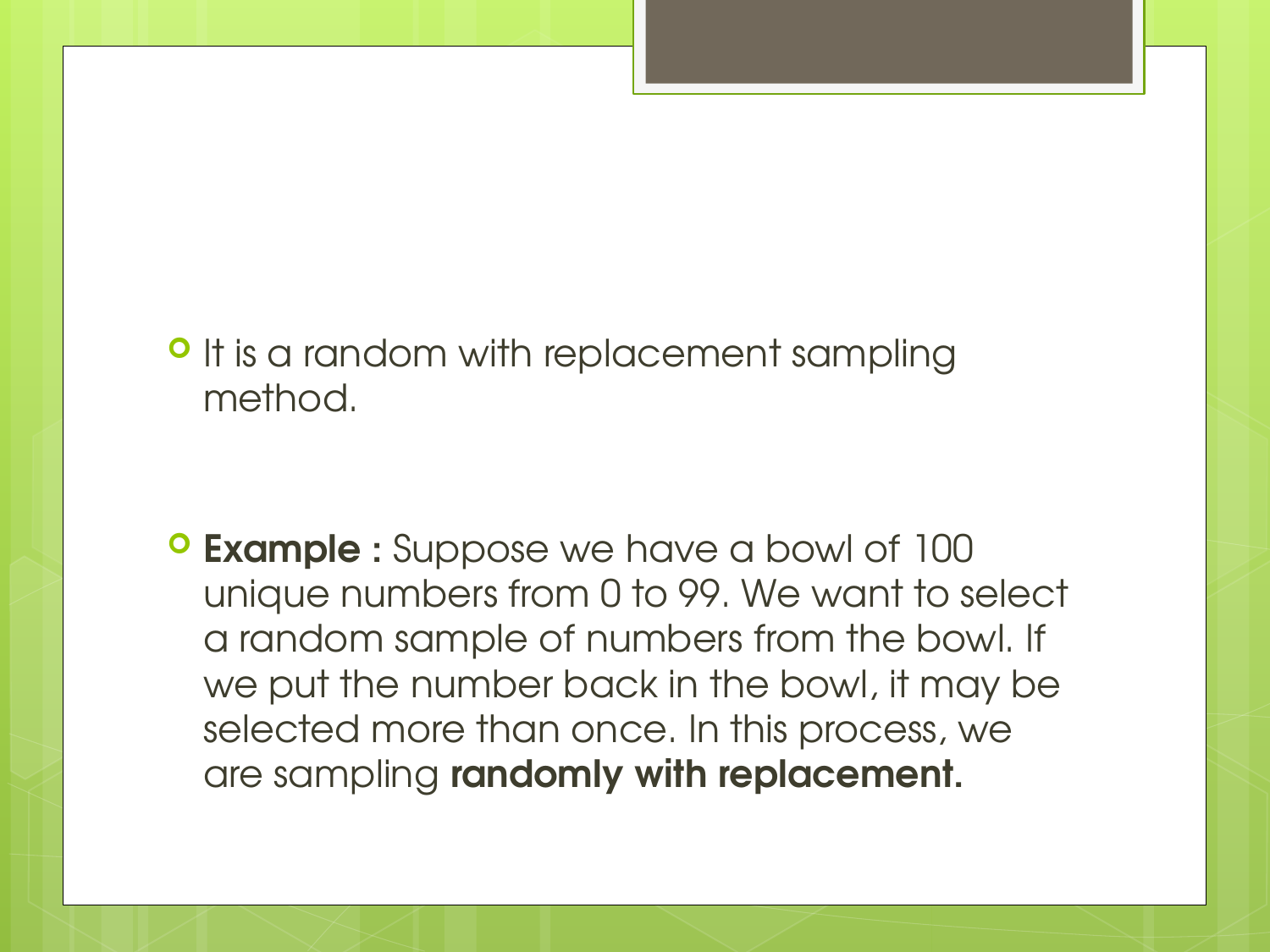

#
It is a random with replacement sampling method.

Example : Suppose we have a bowl of 100 unique numbers from 0 to 99. We want to select a random sample of numbers from the bowl. If we put the number back in the bowl, it may be selected more than once. In this process, we are sampling randomly with replacement.